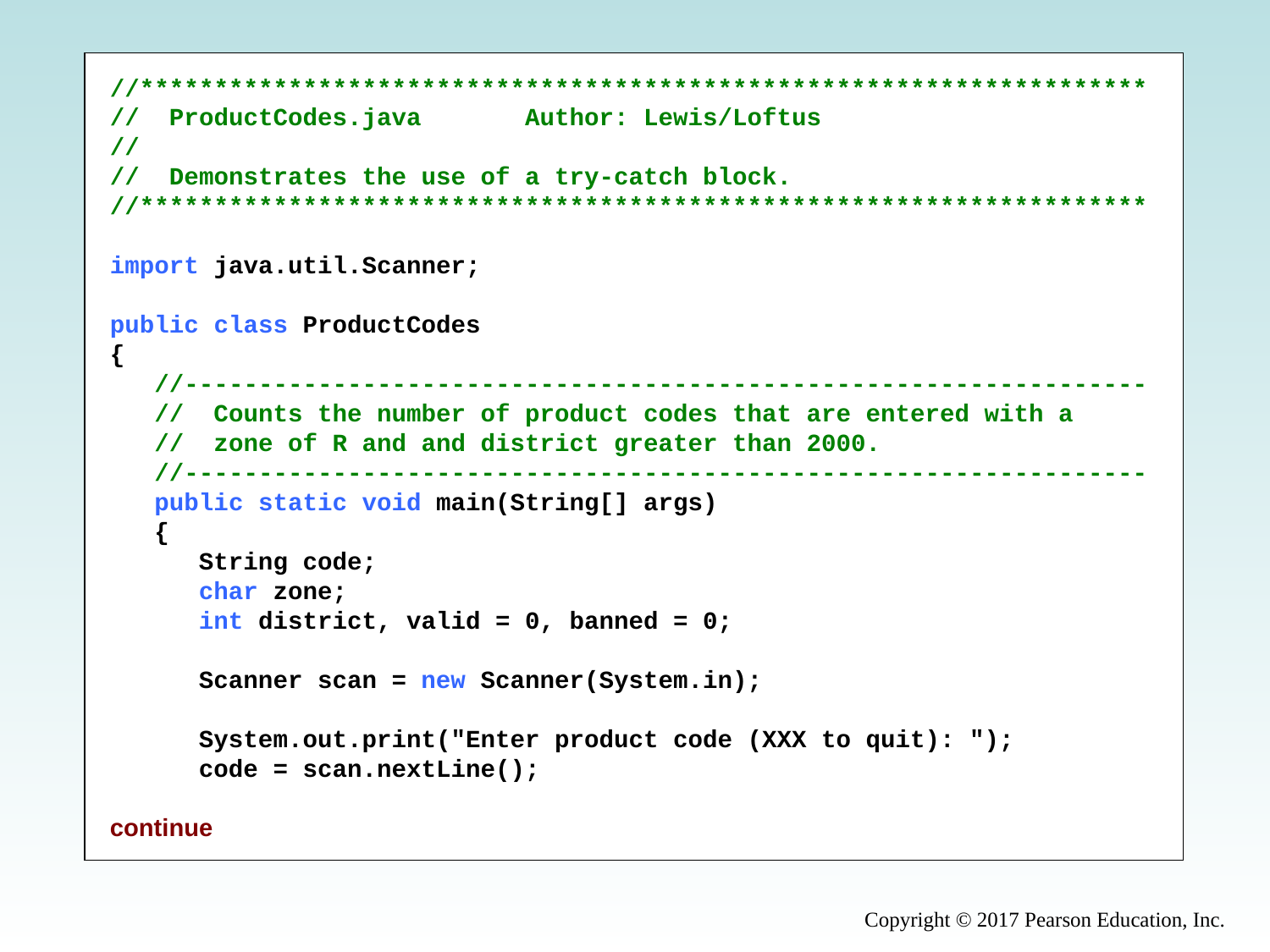

//********************************************************************
//  ProductCodes.java       Author: Lewis/Loftus
//
//  Demonstrates the use of a try-catch block.
//********************************************************************

import java.util.Scanner;

public class ProductCodes
{
   //-----------------------------------------------------------------
   //  Counts the number of product codes that are entered with a
   //  zone of R and and district greater than 2000.
   //-----------------------------------------------------------------
   public static void main(String[] args)
   {
      String code;
      char zone;
      int district, valid = 0, banned = 0;

      Scanner scan = new Scanner(System.in);

      System.out.print("Enter product code (XXX to quit): ");
      code = scan.nextLine();

continue
Copyright © 2017 Pearson Education, Inc.